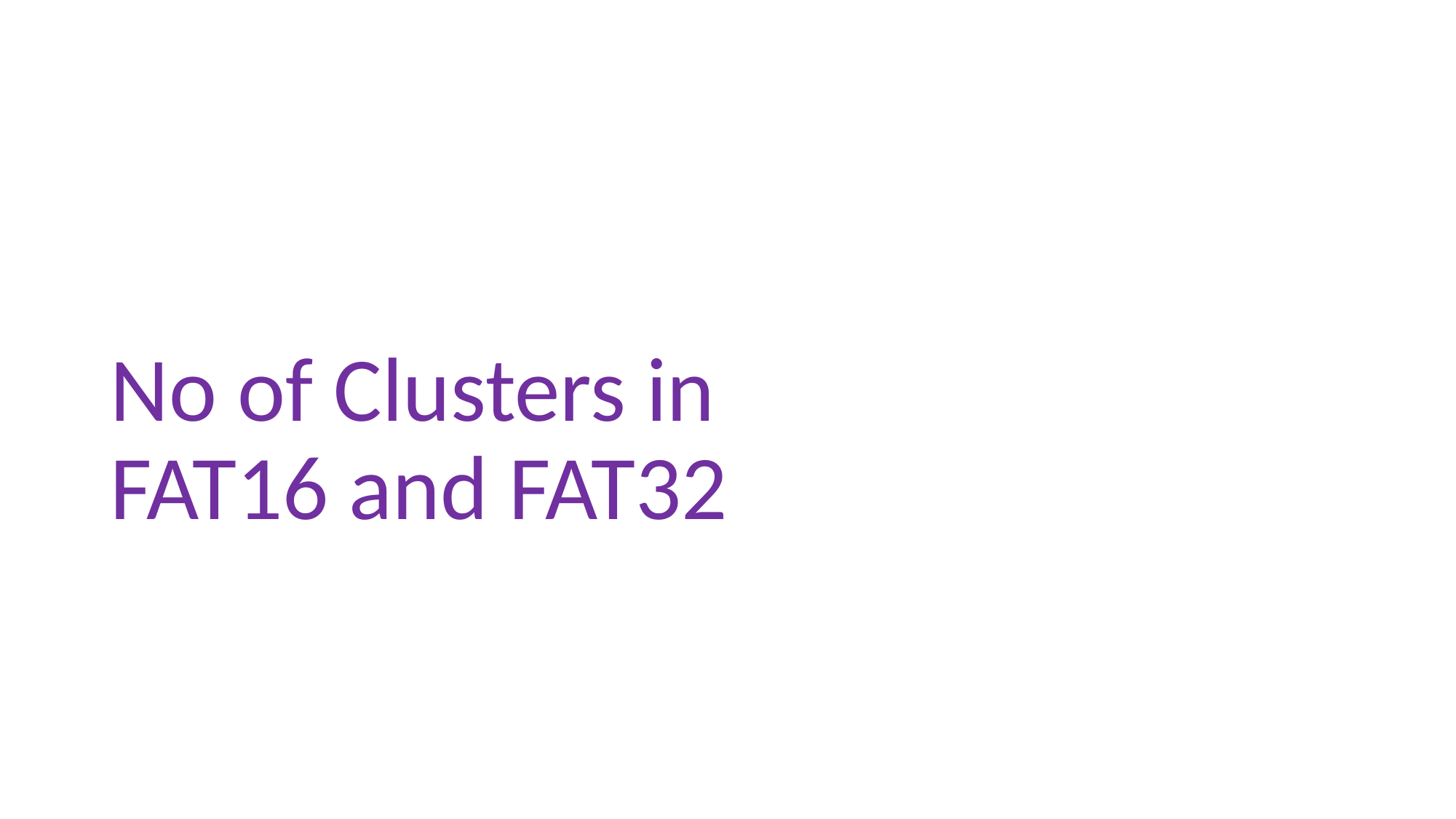

# No of Clusters in FAT16 and FAT32